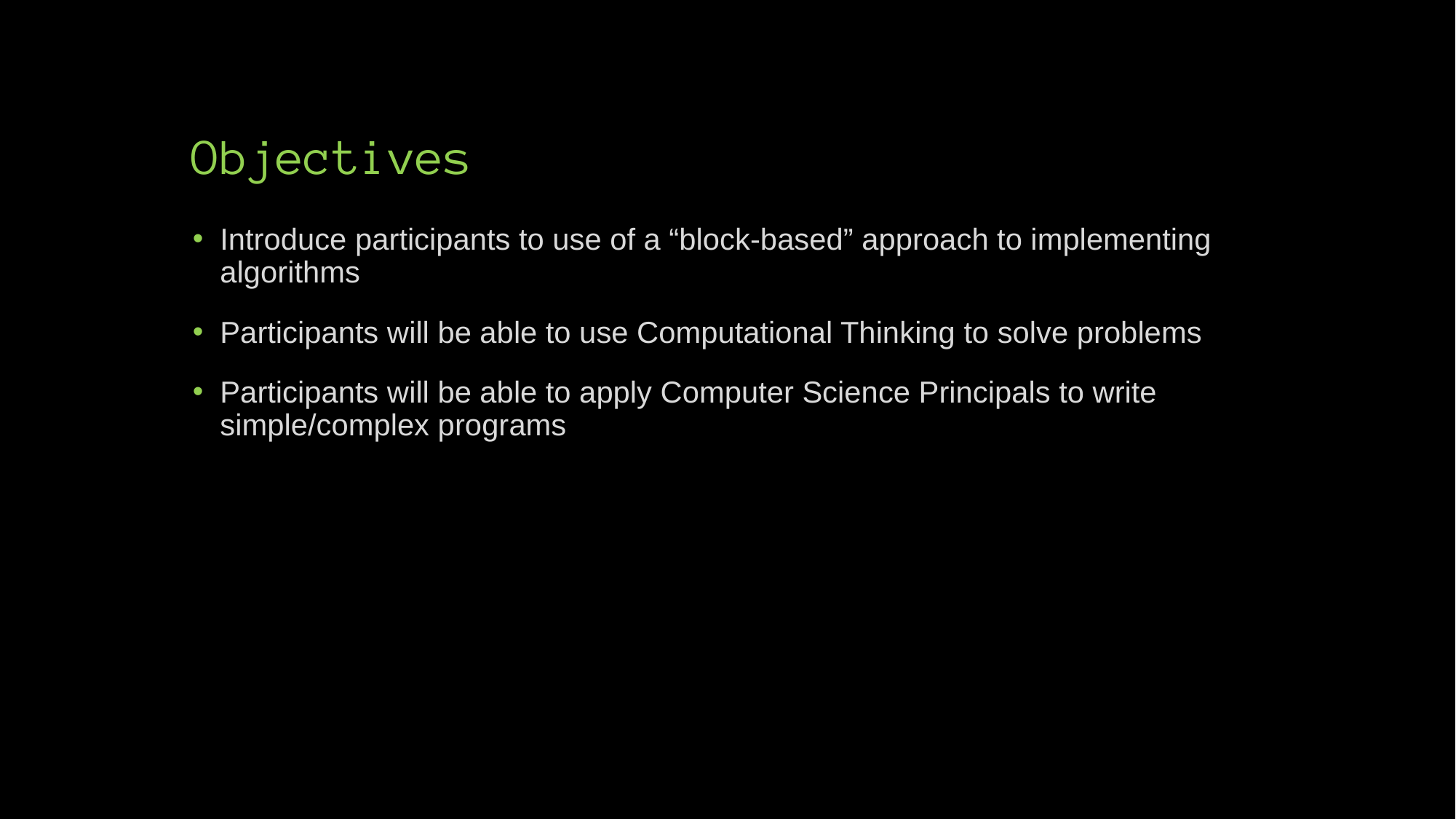

# Objectives
Introduce participants to use of a “block-based” approach to implementing algorithms
Participants will be able to use Computational Thinking to solve problems
Participants will be able to apply Computer Science Principals to write simple/complex programs